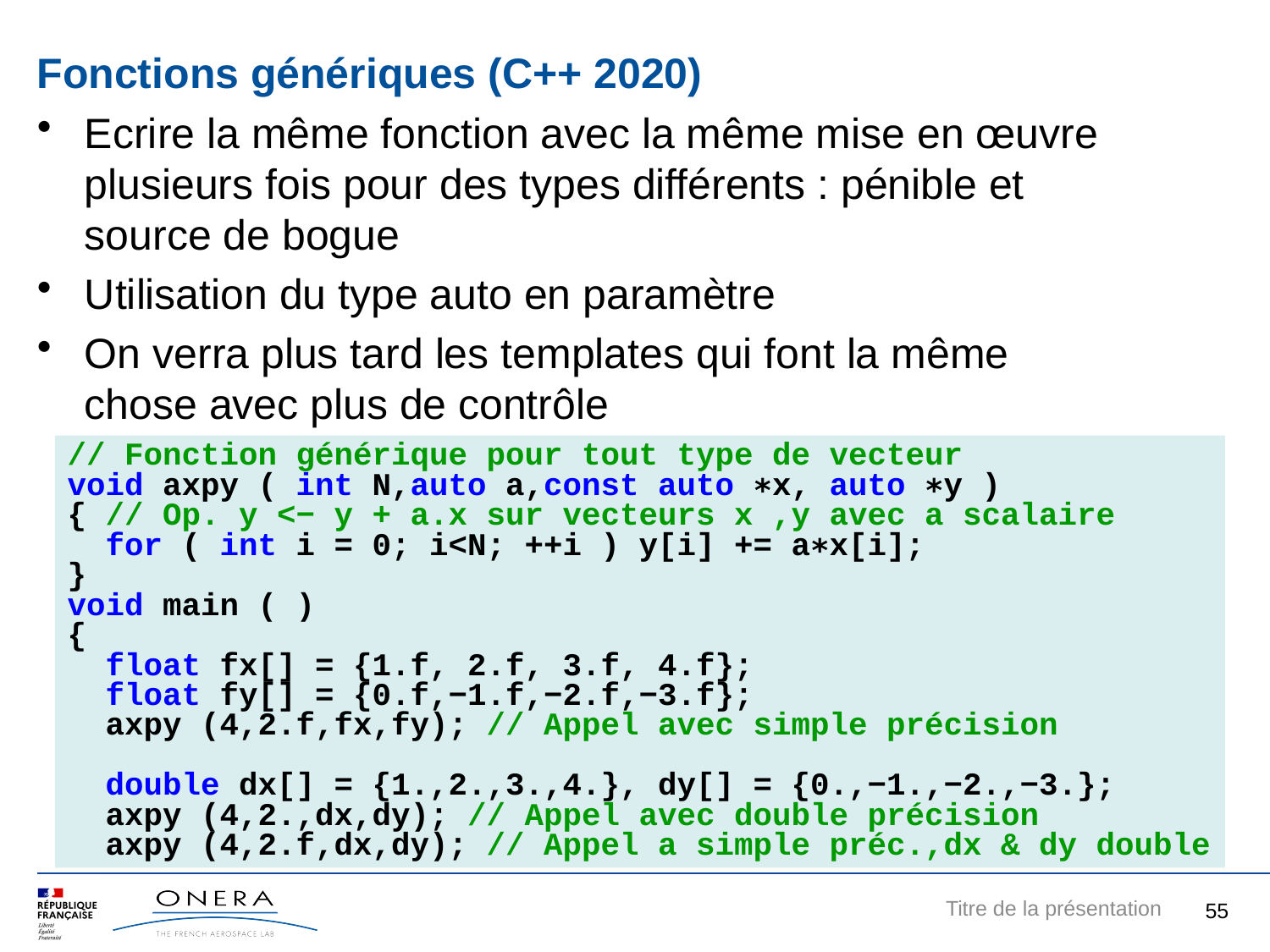

# Fonctions génériques (C++ 2020)
Ecrire la même fonction avec la même mise en œuvre plusieurs fois pour des types différents : pénible et source de bogue
Utilisation du type auto en paramètre
On verra plus tard les templates qui font la même chose avec plus de contrôle
// Fonction générique pour tout type de vecteur
void axpy ( int N,auto a,const auto ∗x, auto ∗y )
{ // Op. y <− y + a.x sur vecteurs x ,y avec a scalaire
  for ( int i = 0; i<N; ++i ) y[i] += a∗x[i];
}
void main ( )
{
  float fx[] = {1.f, 2.f, 3.f, 4.f};
  float fy[] = {0.f,−1.f,−2.f,−3.f};
  axpy (4,2.f,fx,fy); // Appel avec simple précision

  double dx[] = {1.,2.,3.,4.}, dy[] = {0.,−1.,−2.,−3.};
  axpy (4,2.,dx,dy); // Appel avec double précision
  axpy (4,2.f,dx,dy); // Appel a simple préc.,dx & dy double
55
Titre de la présentation